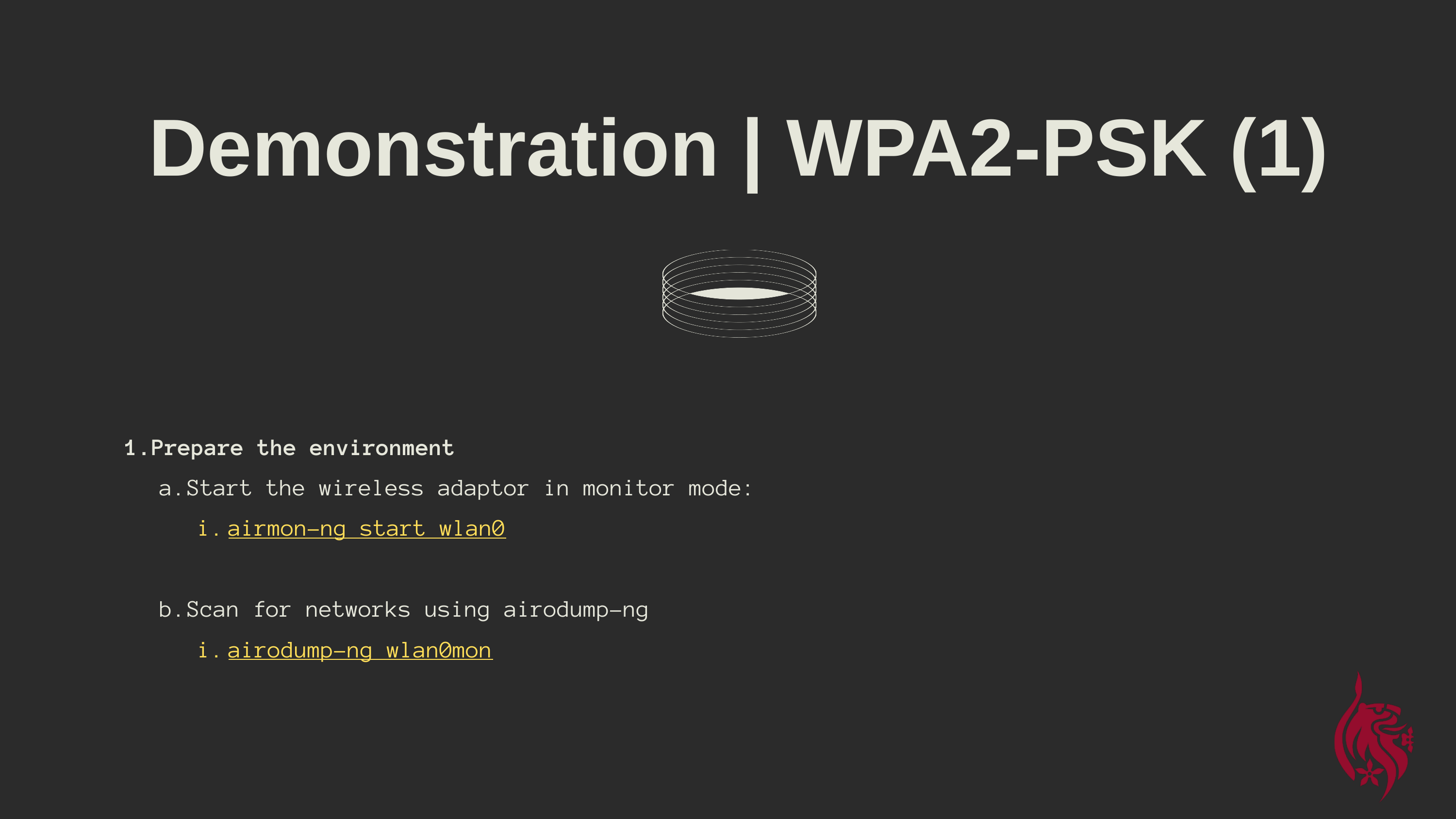

Demonstration | WPA2-PSK (1)

Prepare the environment
Start the wireless adaptor in monitor mode:
airmon-ng start wlan0

Scan for networks using airodump-ng
airodump-ng wlan0mon